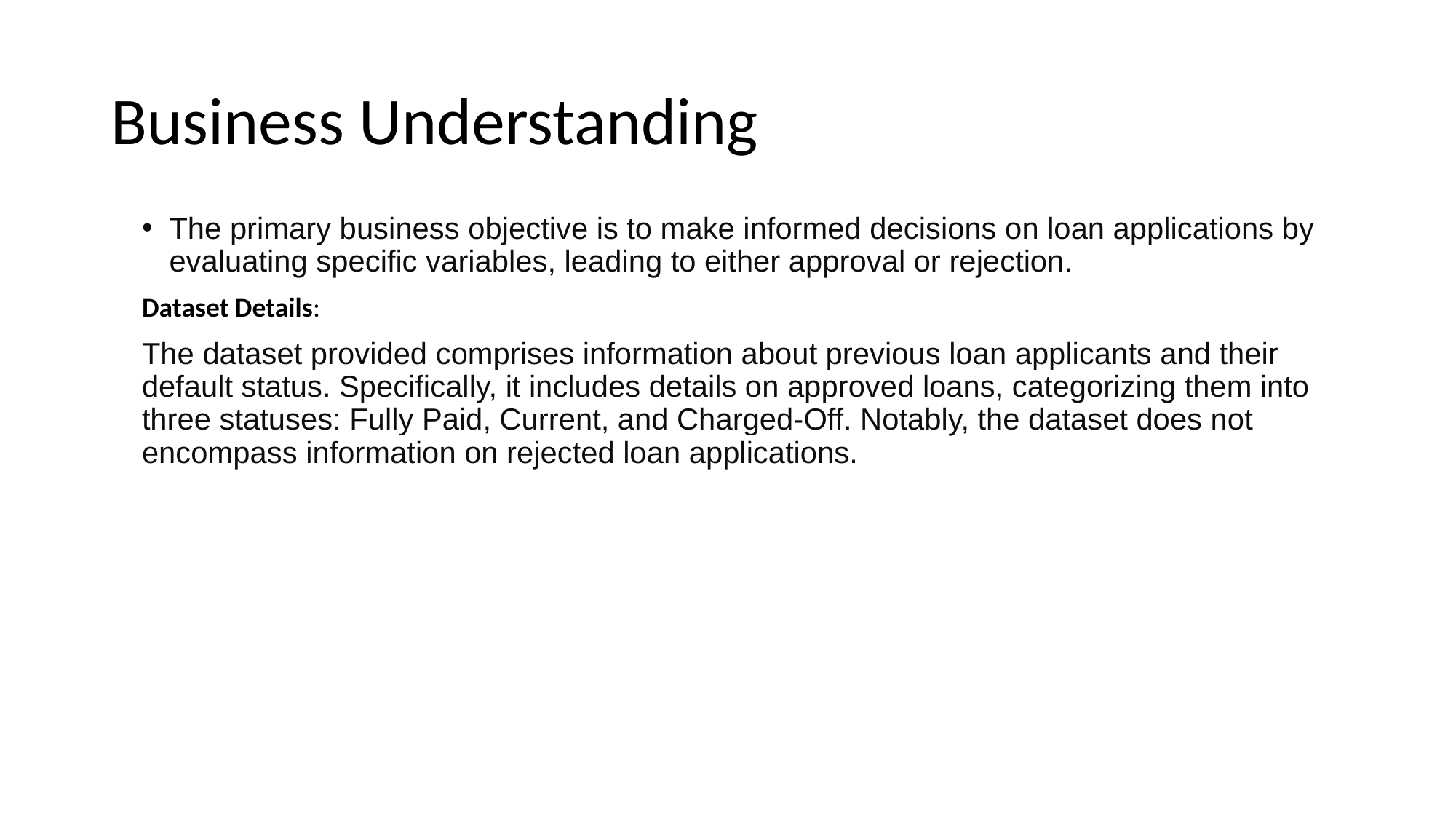

# Business Understanding
The primary business objective is to make informed decisions on loan applications by evaluating specific variables, leading to either approval or rejection.
Dataset Details:
The dataset provided comprises information about previous loan applicants and their default status. Specifically, it includes details on approved loans, categorizing them into three statuses: Fully Paid, Current, and Charged-Off. Notably, the dataset does not encompass information on rejected loan applications.